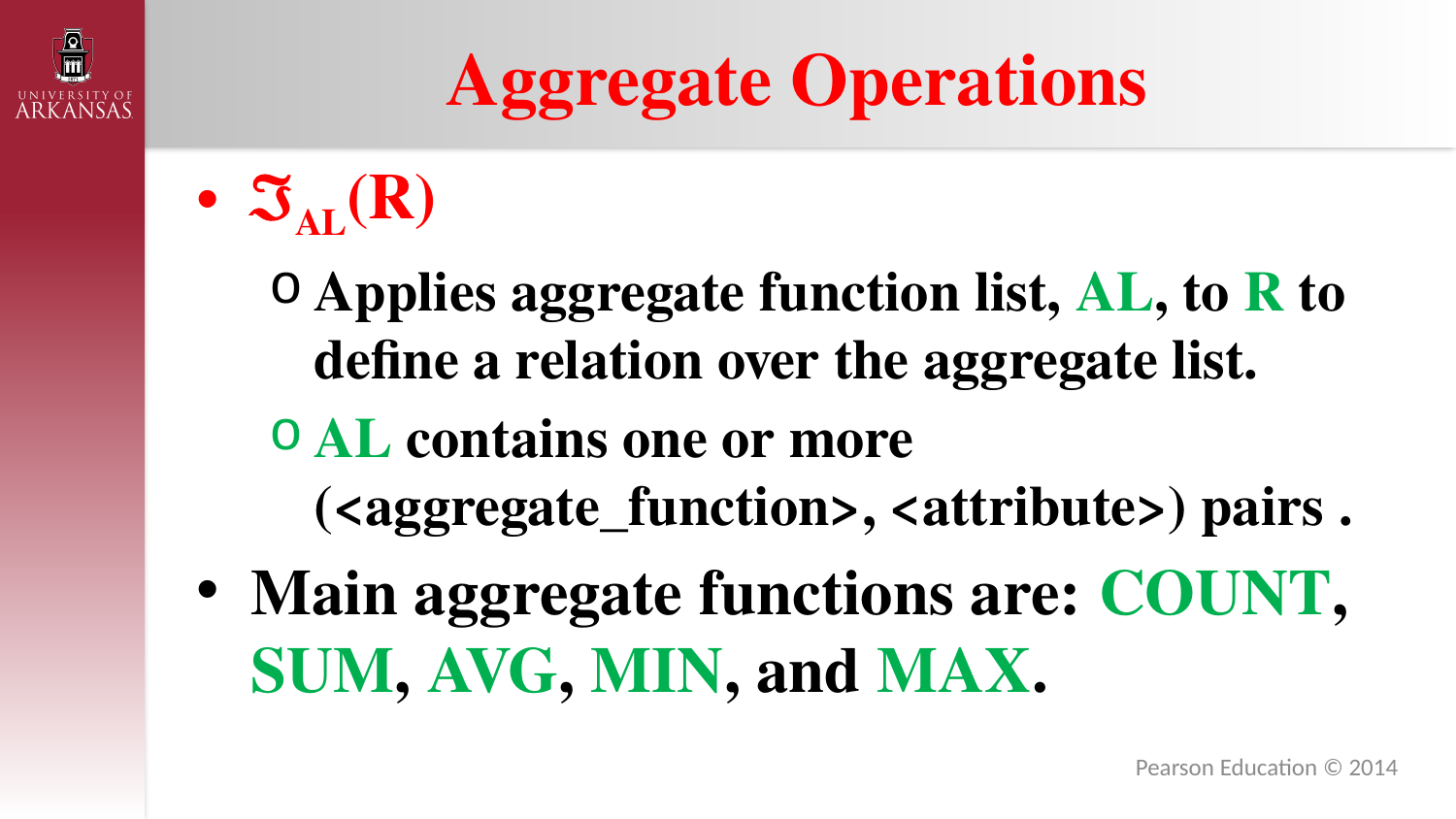

# Aggregate Operations
ℑAL(R)
Applies aggregate function list, AL, to R to define a relation over the aggregate list.
AL contains one or more (<aggregate_function>, <attribute>) pairs .
Main aggregate functions are: COUNT, SUM, AVG, MIN, and MAX.

Pearson Education © 2014